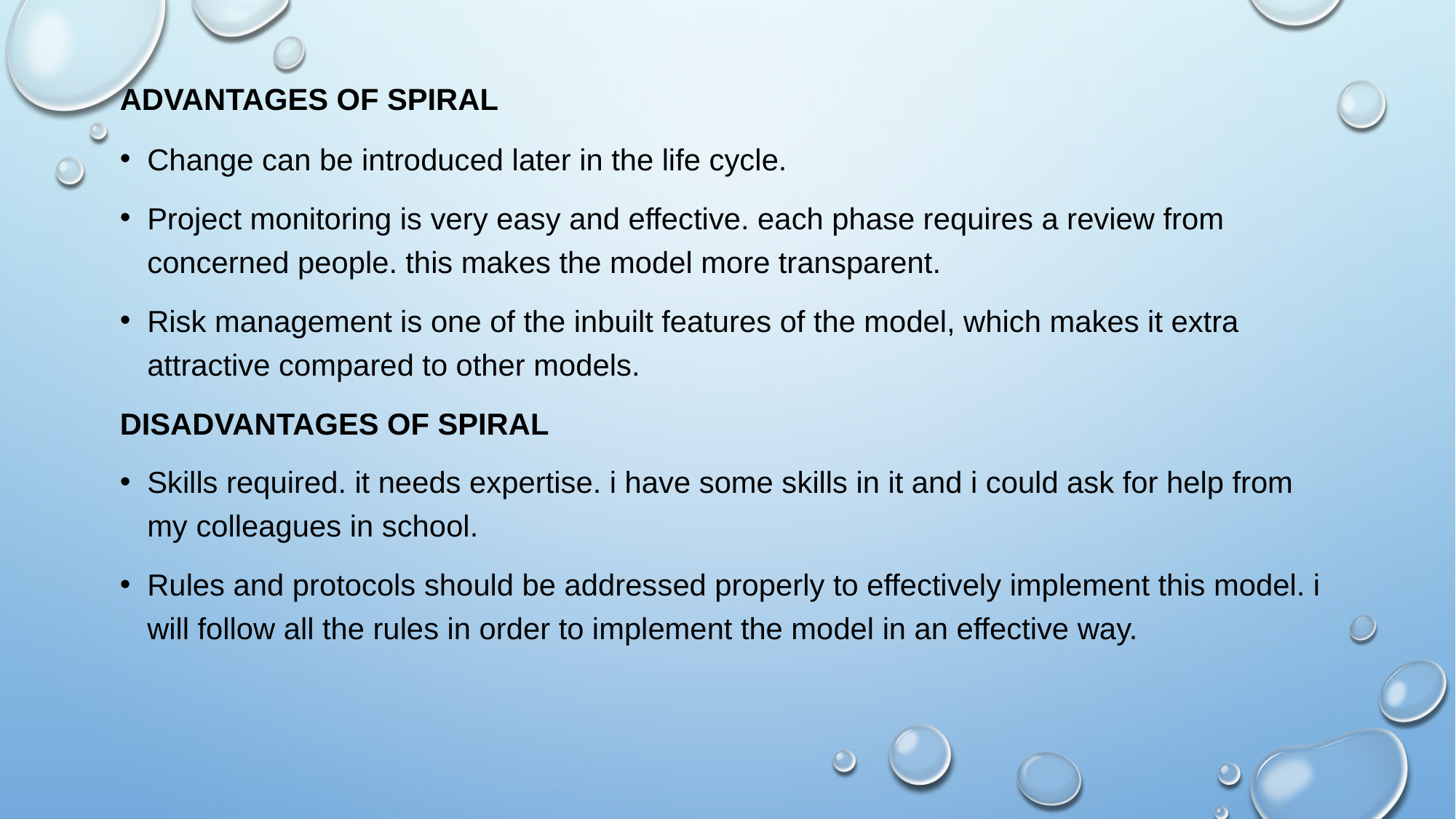

# ADVANTAGES OF SPIRAL
Change can be introduced later in the life cycle.
Project monitoring is very easy and effective. each phase requires a review from concerned people. this makes the model more transparent.
Risk management is one of the inbuilt features of the model, which makes it extra attractive compared to other models.
DISADVANTAGES OF SPIRAL
Skills required. it needs expertise. i have some skills in it and i could ask for help from my colleagues in school.
Rules and protocols should be addressed properly to effectively implement this model. i will follow all the rules in order to implement the model in an effective way.